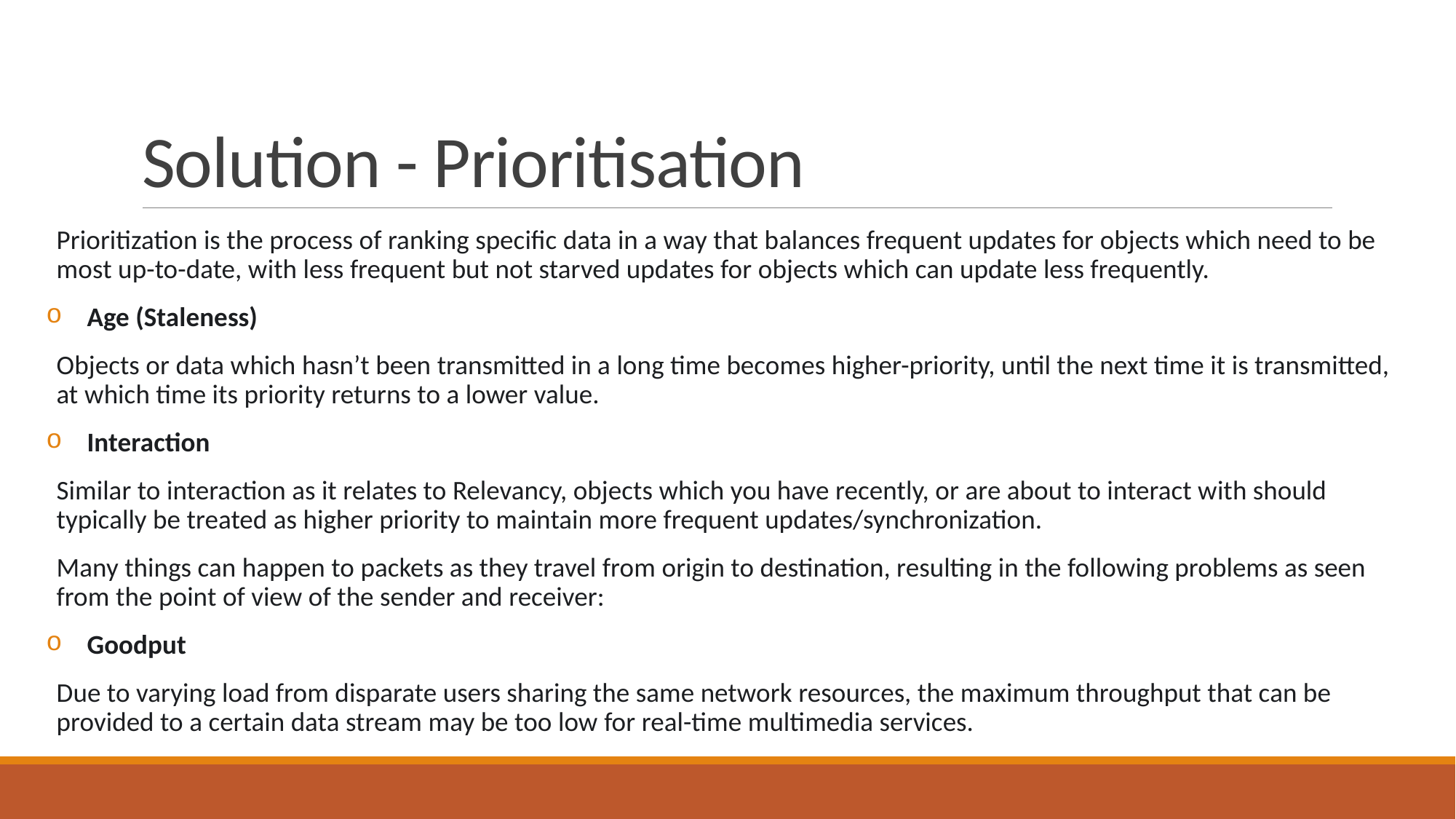

# Solution - Prioritisation
Prioritization is the process of ranking specific data in a way that balances frequent updates for objects which need to be most up-to-date, with less frequent but not starved updates for objects which can update less frequently.
Age (Staleness)
Objects or data which hasn’t been transmitted in a long time becomes higher-priority, until the next time it is transmitted, at which time its priority returns to a lower value.
Interaction
Similar to interaction as it relates to Relevancy, objects which you have recently, or are about to interact with should typically be treated as higher priority to maintain more frequent updates/synchronization.
Many things can happen to packets as they travel from origin to destination, resulting in the following problems as seen from the point of view of the sender and receiver:
Goodput
Due to varying load from disparate users sharing the same network resources, the maximum throughput that can be provided to a certain data stream may be too low for real-time multimedia services.